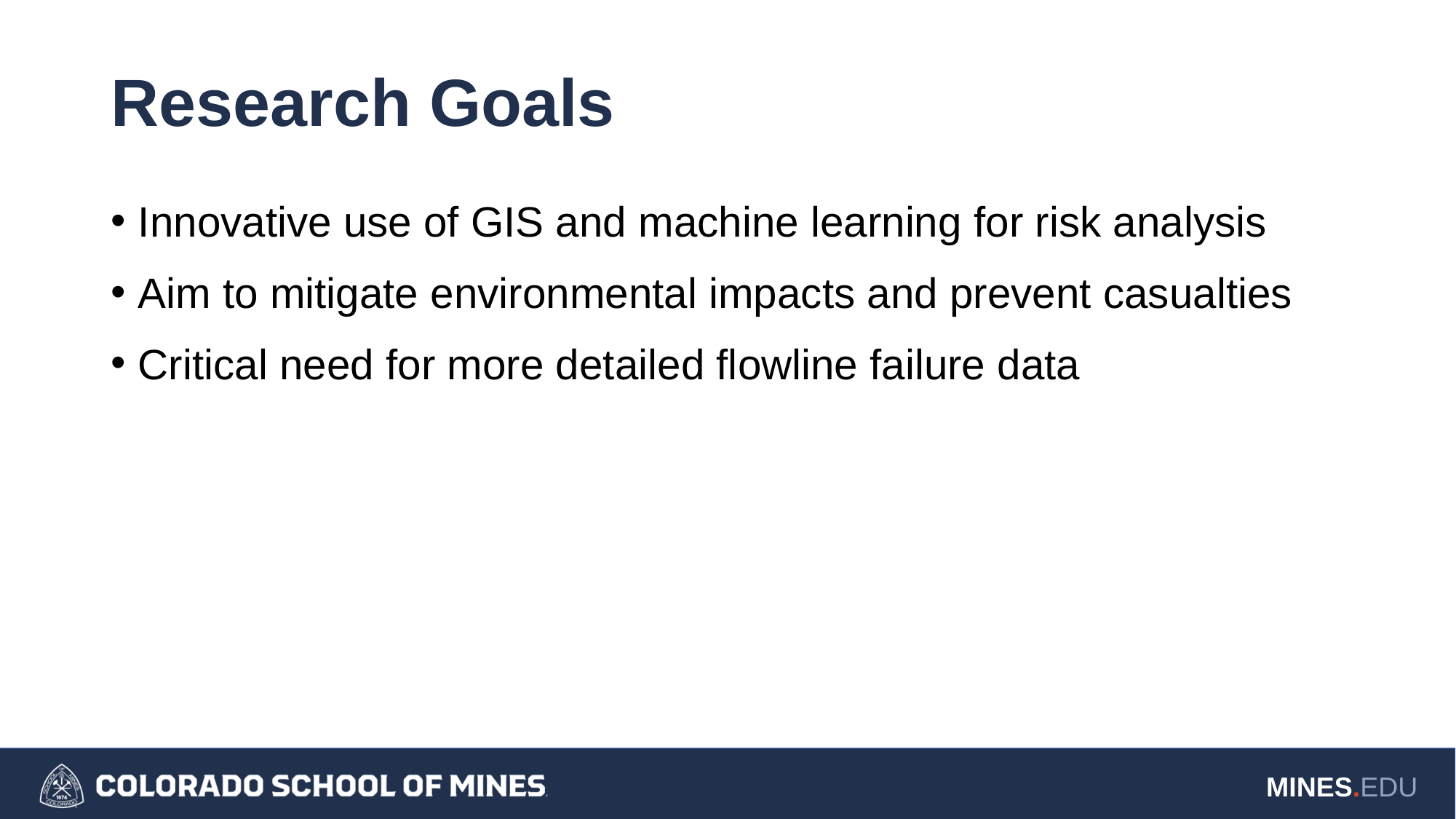

# Research Goals
Innovative use of GIS and machine learning for risk analysis
Aim to mitigate environmental impacts and prevent casualties
Critical need for more detailed flowline failure data